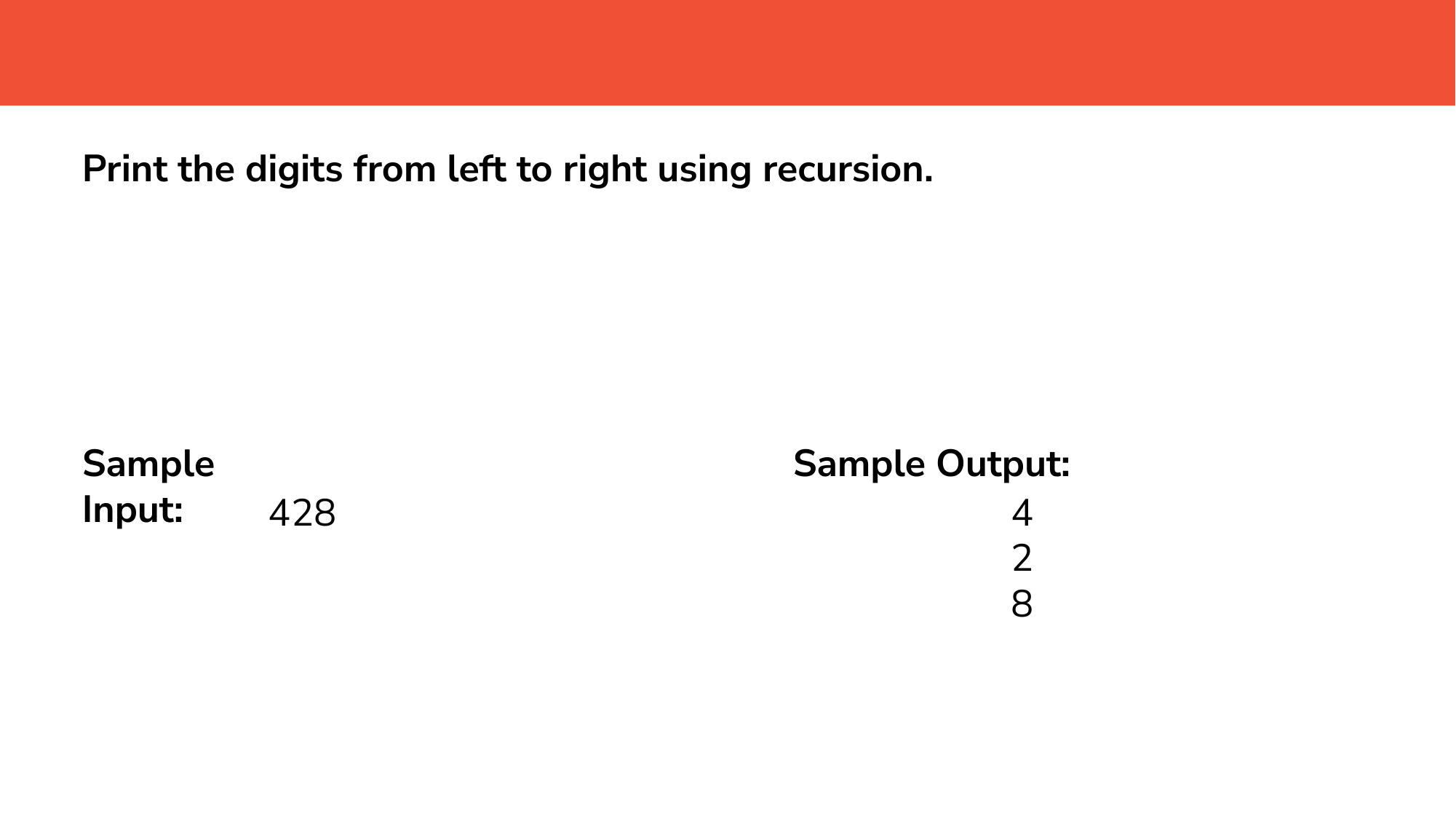

Print the digits from left to right using recursion.
Sample Input:
Sample Output:
	        428
		4
		2
		8